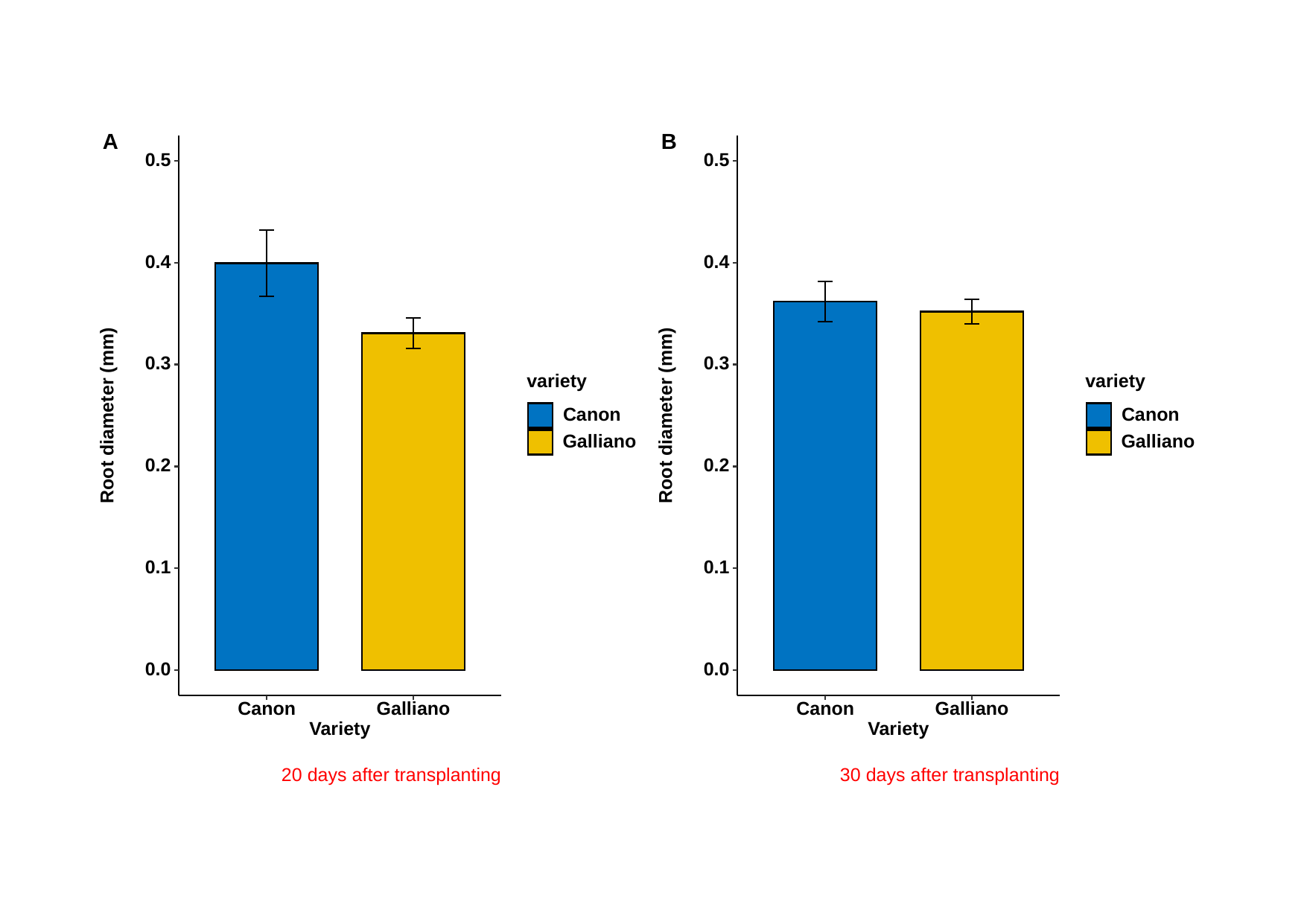

A
B

0.5
0.5

0.4
0.4

0.3
0.3

variety
variety

Root diameter (mm)
Root diameter (mm)
Canon
Canon

Galliano
Galliano
0.2
0.2

0.1
0.1

0.0
0.0

Canon
Galliano
Canon
Galliano
Variety
Variety

20 days after transplanting
30 days after transplanting